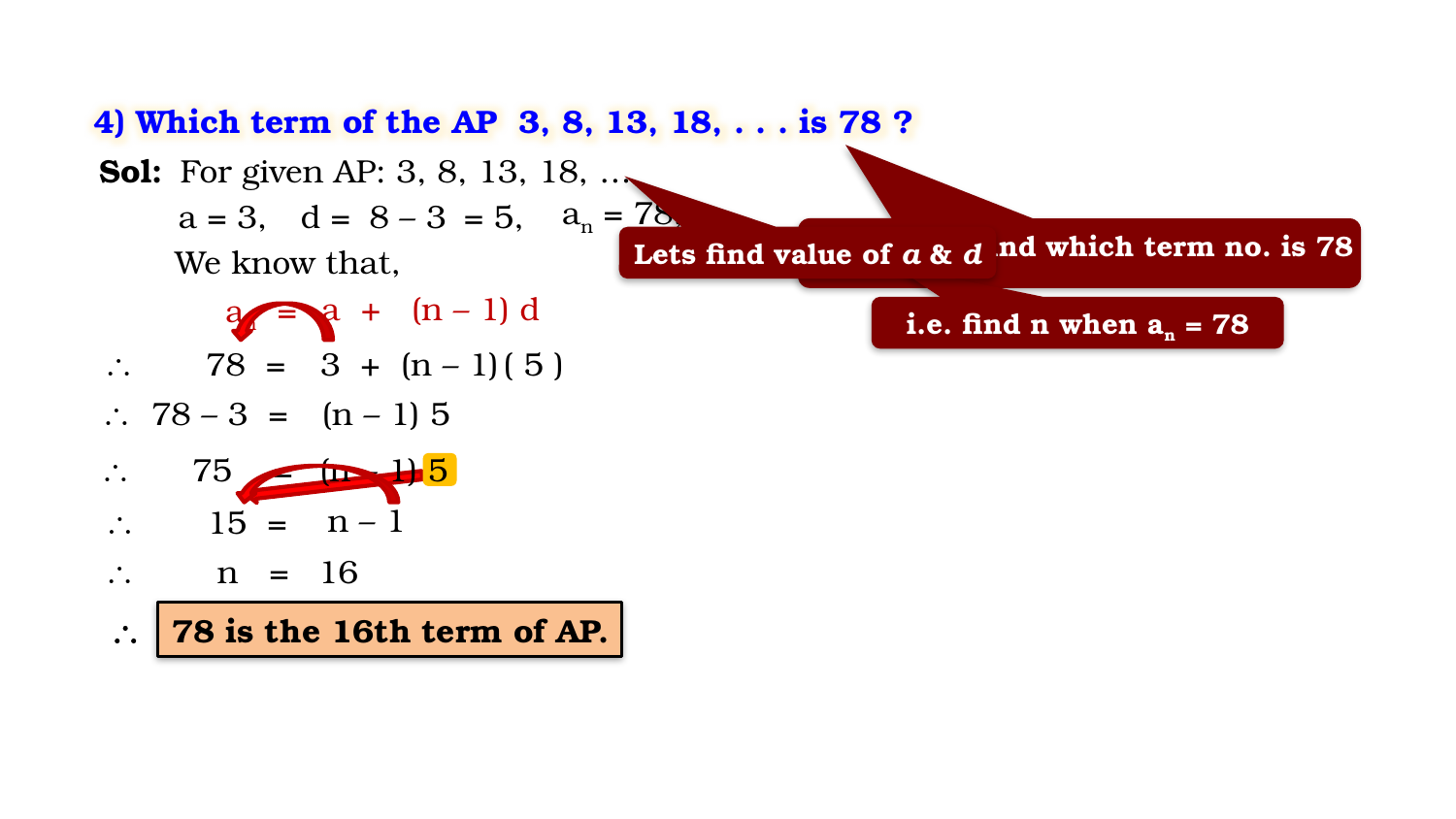

HOMEWORK
Exercise 5.2 4
4) Which term of the AP  3, 8, 13, 18, . . . is 78 ?
Sol:
For given AP: 3, 8, 13, 18, …
an = 78,
a = 3,
d =
8 – 3
= 5,

We need to find which term no. is 78

Lets find value of a & d
We know that,

 a  +   (n – 1) d
an  =

i.e. find n when an = 78
∴       78  =
3
  +  (n – 1)
( 5 )
∴  78 – 3  =
 (n – 1) 5

∴      75    =
 (n – 1) 5

 n – 1
∴       15  =
∴        n   =
 16

∴   78 is the 16th term of AP.